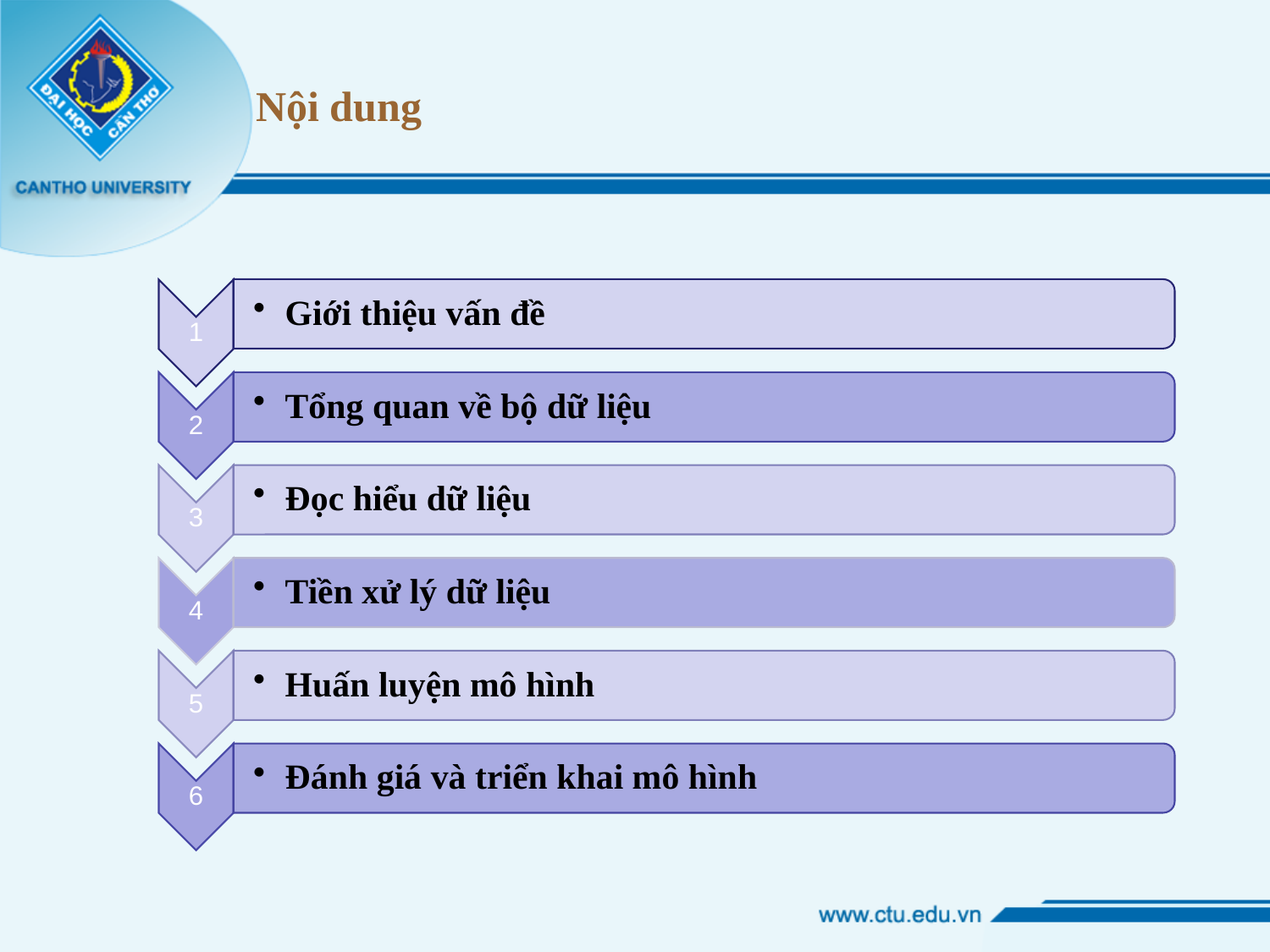

# Nội dung
1
Giới thiệu vấn đề
2
Tổng quan về bộ dữ liệu
3
Đọc hiểu dữ liệu
4
Tiền xử lý dữ liệu
5
Huấn luyện mô hình
6
Đánh giá và triển khai mô hình